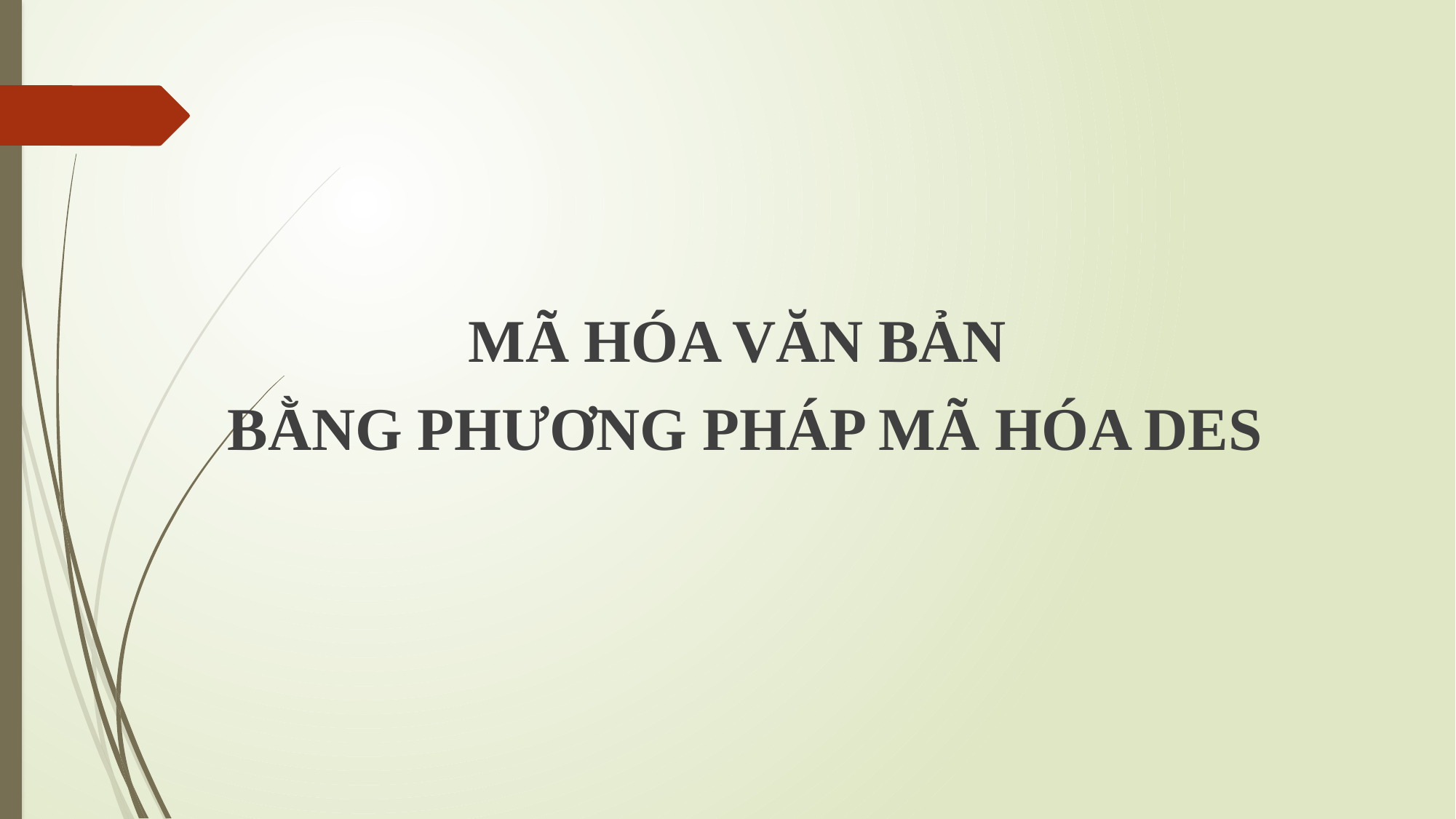

MÃ HÓA VĂN BẢN
BẰNG PHƯƠNG PHÁP MÃ HÓA DES